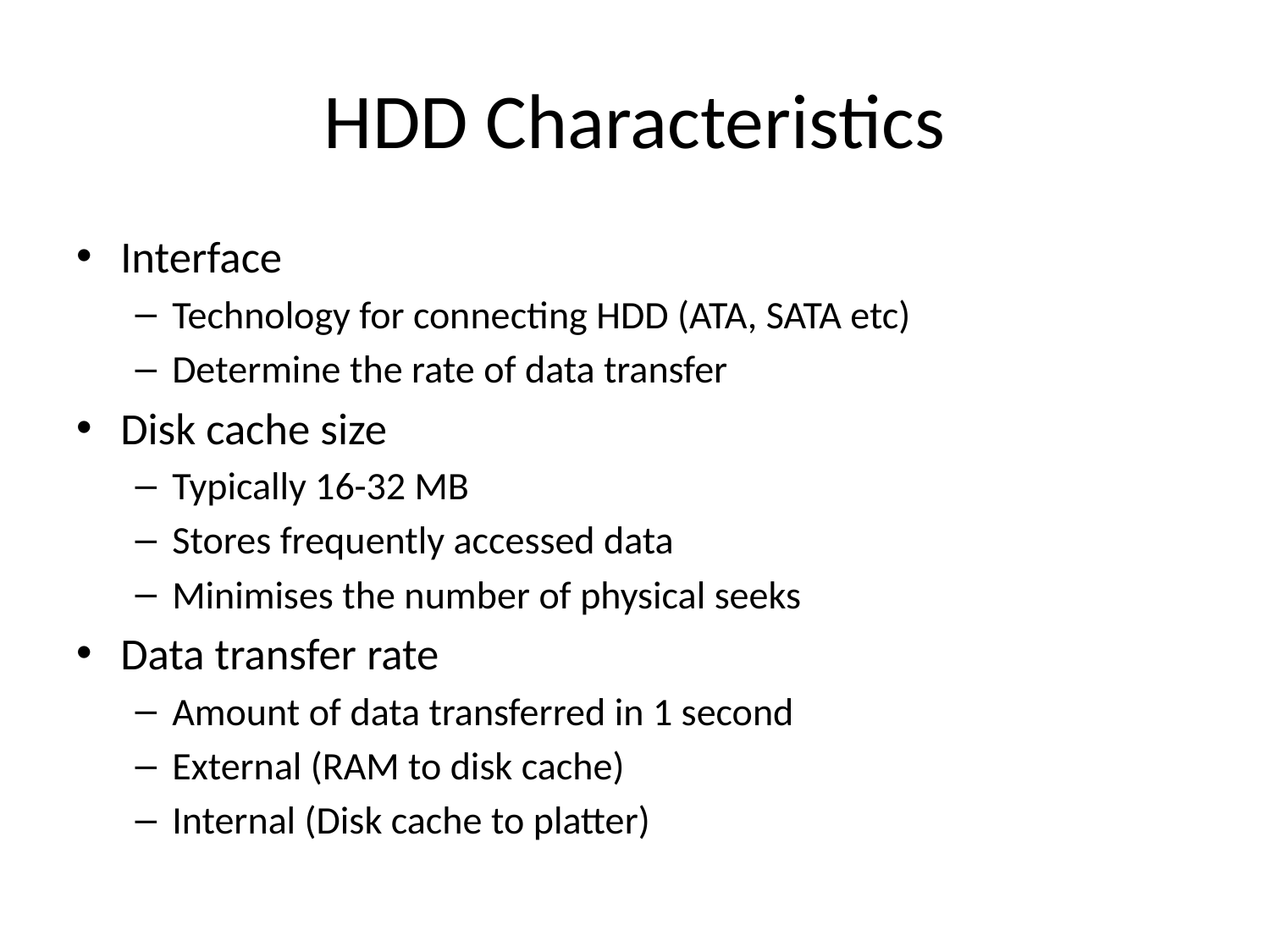

# HDD Characteristics
Interface
Technology for connecting HDD (ATA, SATA etc)
Determine the rate of data transfer
Disk cache size
Typically 16-32 MB
Stores frequently accessed data
Minimises the number of physical seeks
Data transfer rate
Amount of data transferred in 1 second
External (RAM to disk cache)
Internal (Disk cache to platter)